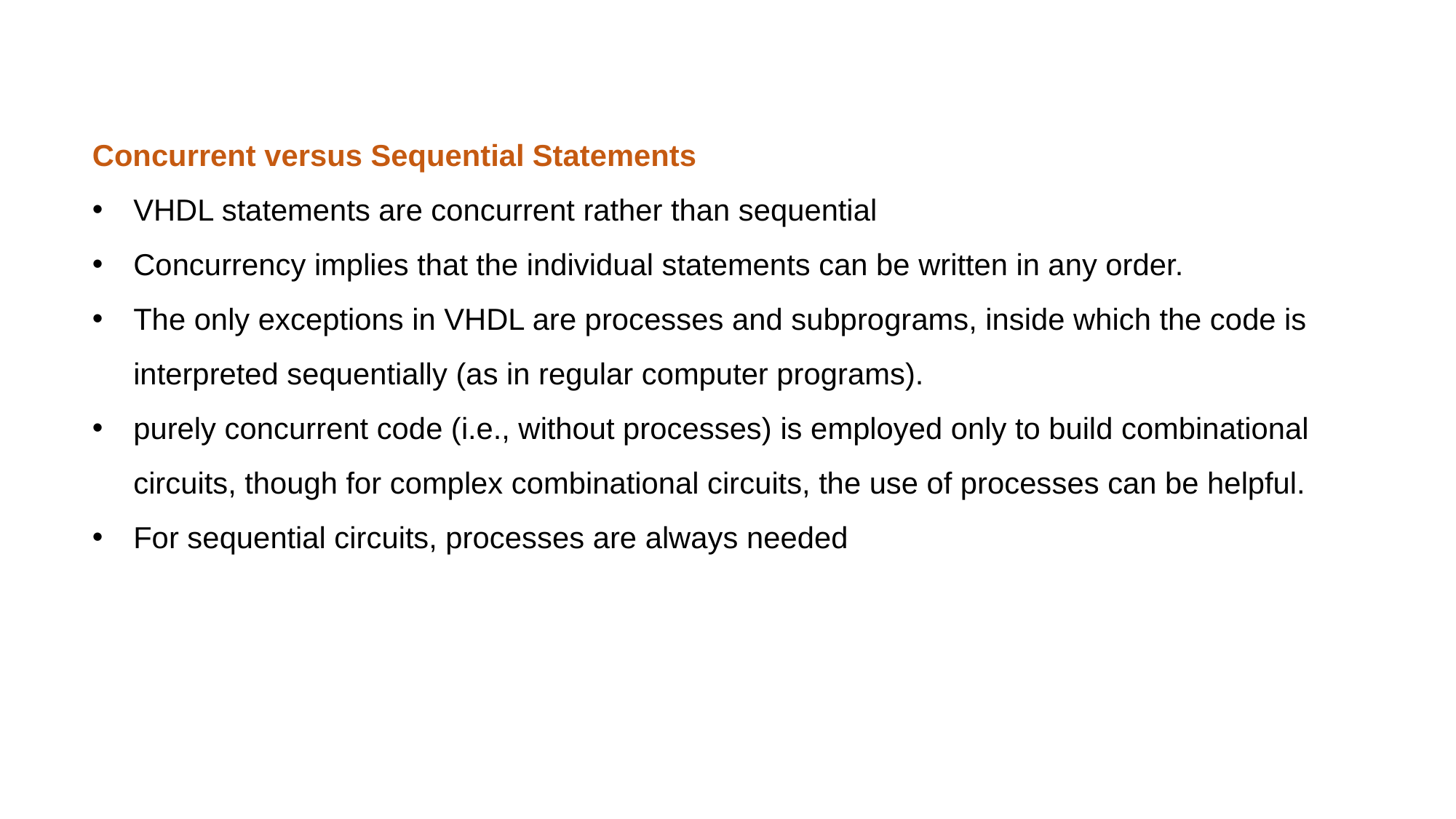

Concurrent versus Sequential Statements
VHDL statements are concurrent rather than sequential
Concurrency implies that the individual statements can be written in any order.
The only exceptions in VHDL are processes and subprograms, inside which the code is interpreted sequentially (as in regular computer programs).
purely concurrent code (i.e., without processes) is employed only to build combinational circuits, though for complex combinational circuits, the use of processes can be helpful.
For sequential circuits, processes are always needed